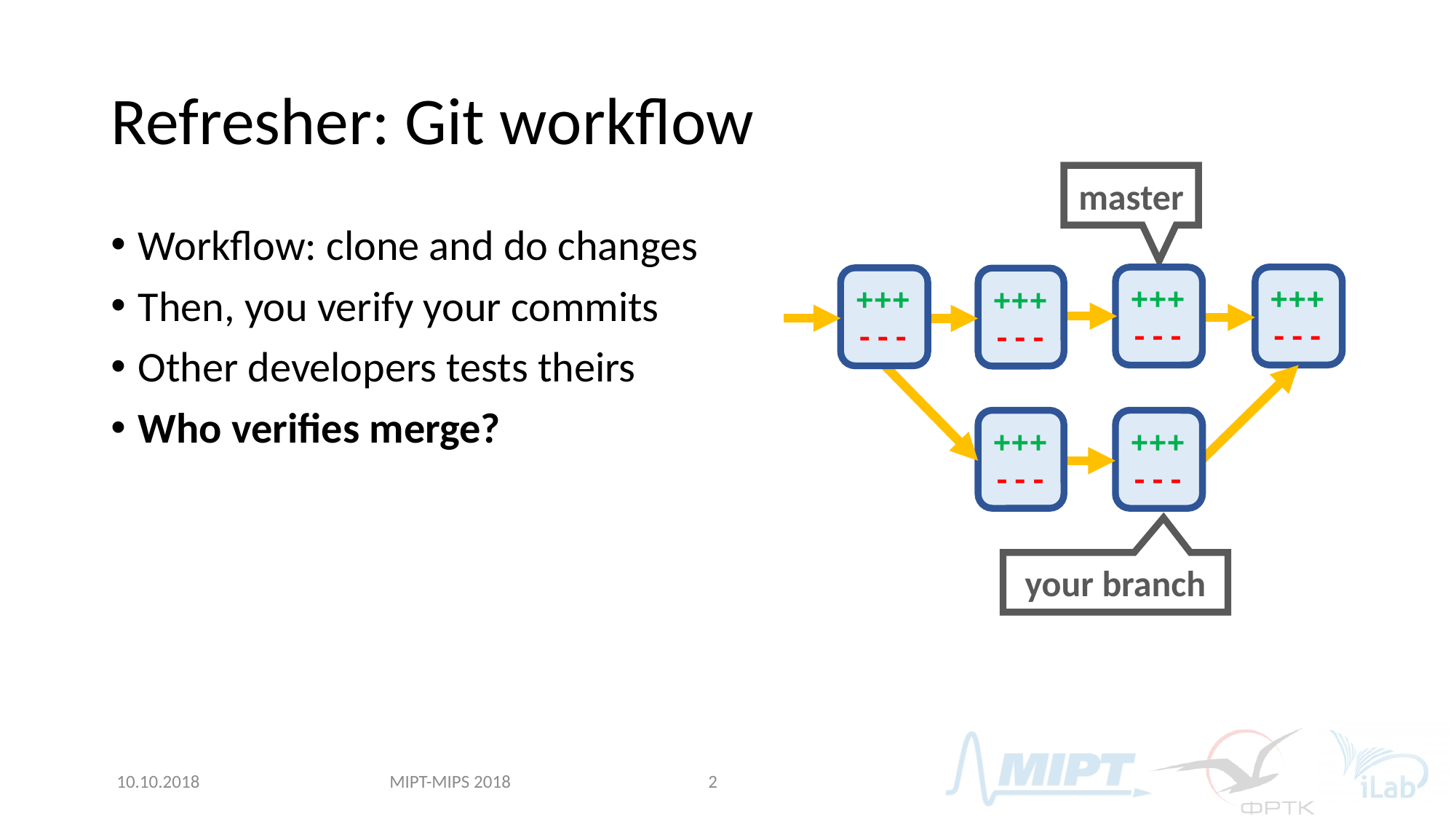

# Refresher: Git workflow
master
+++
---
+++
---
Workflow: clone and do changes
Then, you verify your commits
Other developers tests theirs
Who verifies merge?

+++
---
+++
---
+++
---
+++
---
your branch
MIPT-MIPS 2018
10.10.2018
2